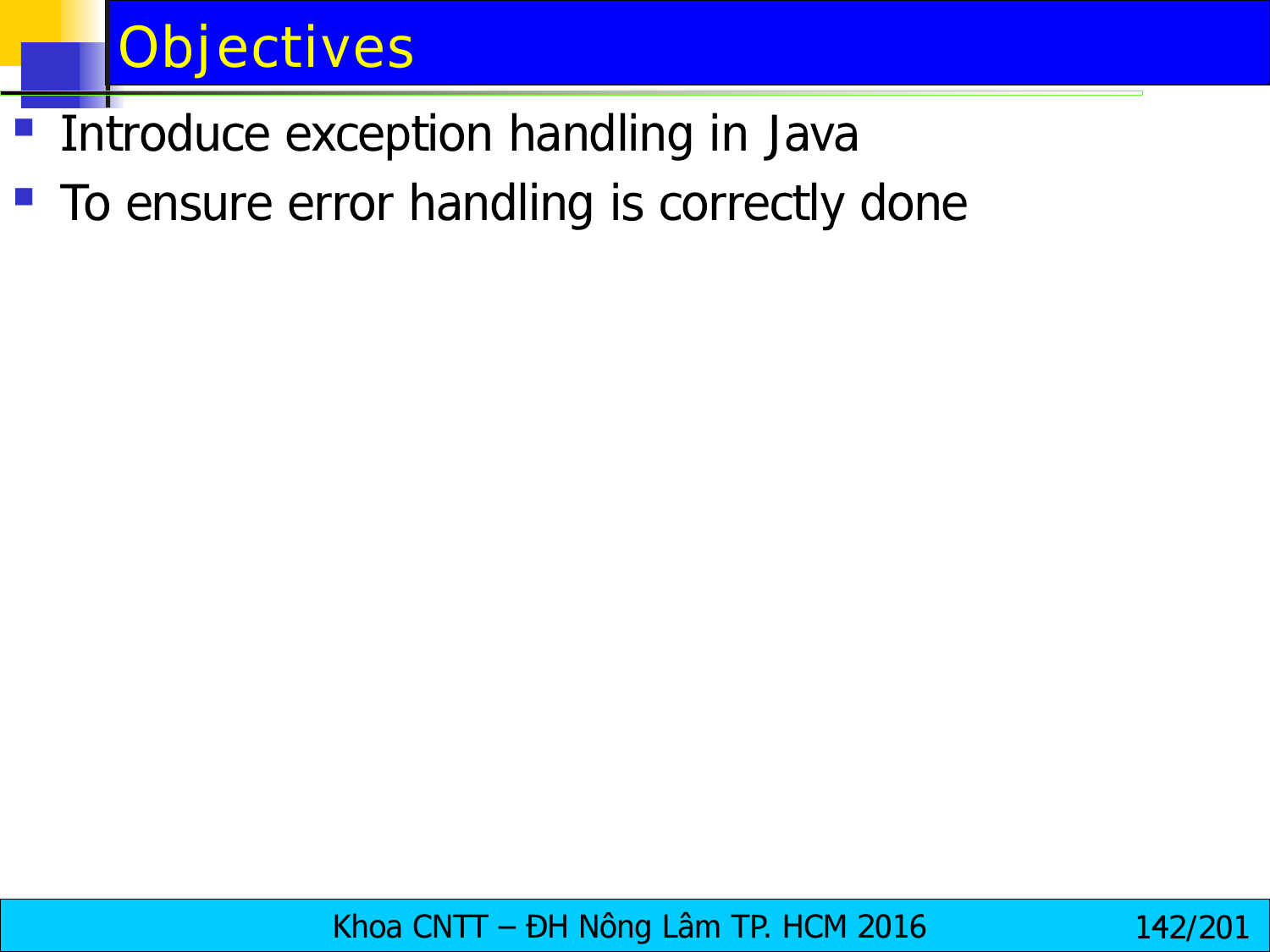

# Objectives
Introduce exception handling in Java
To ensure error handling is correctly done